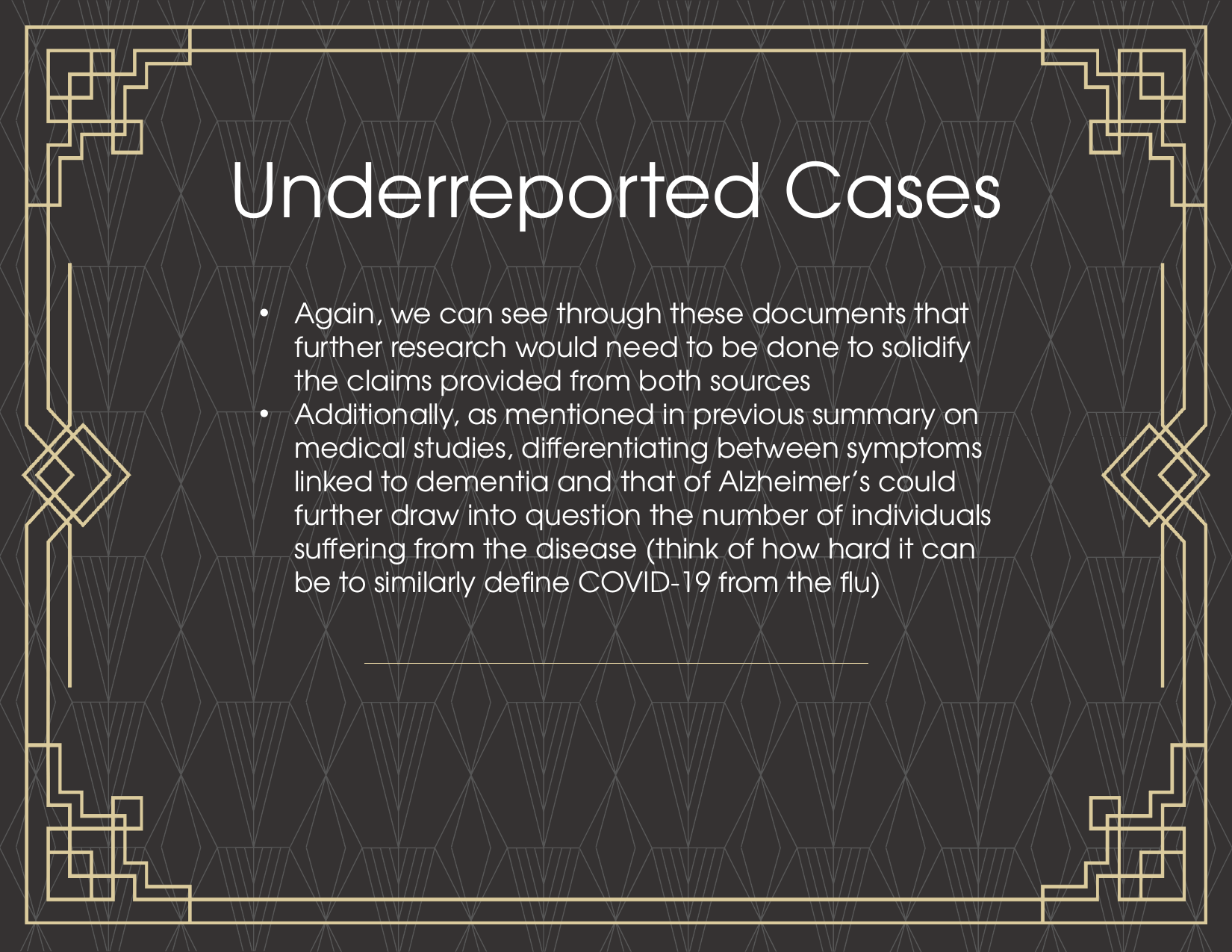

Underreported Cases
Again, we can see through these documents that further research would need to be done to solidify the claims provided from both sources
Additionally, as mentioned in previous summary on medical studies, differentiating between symptoms linked to dementia and that of Alzheimer’s could further draw into question the number of individuals suffering from the disease (think of how hard it can be to similarly define COVID-19 from the flu)